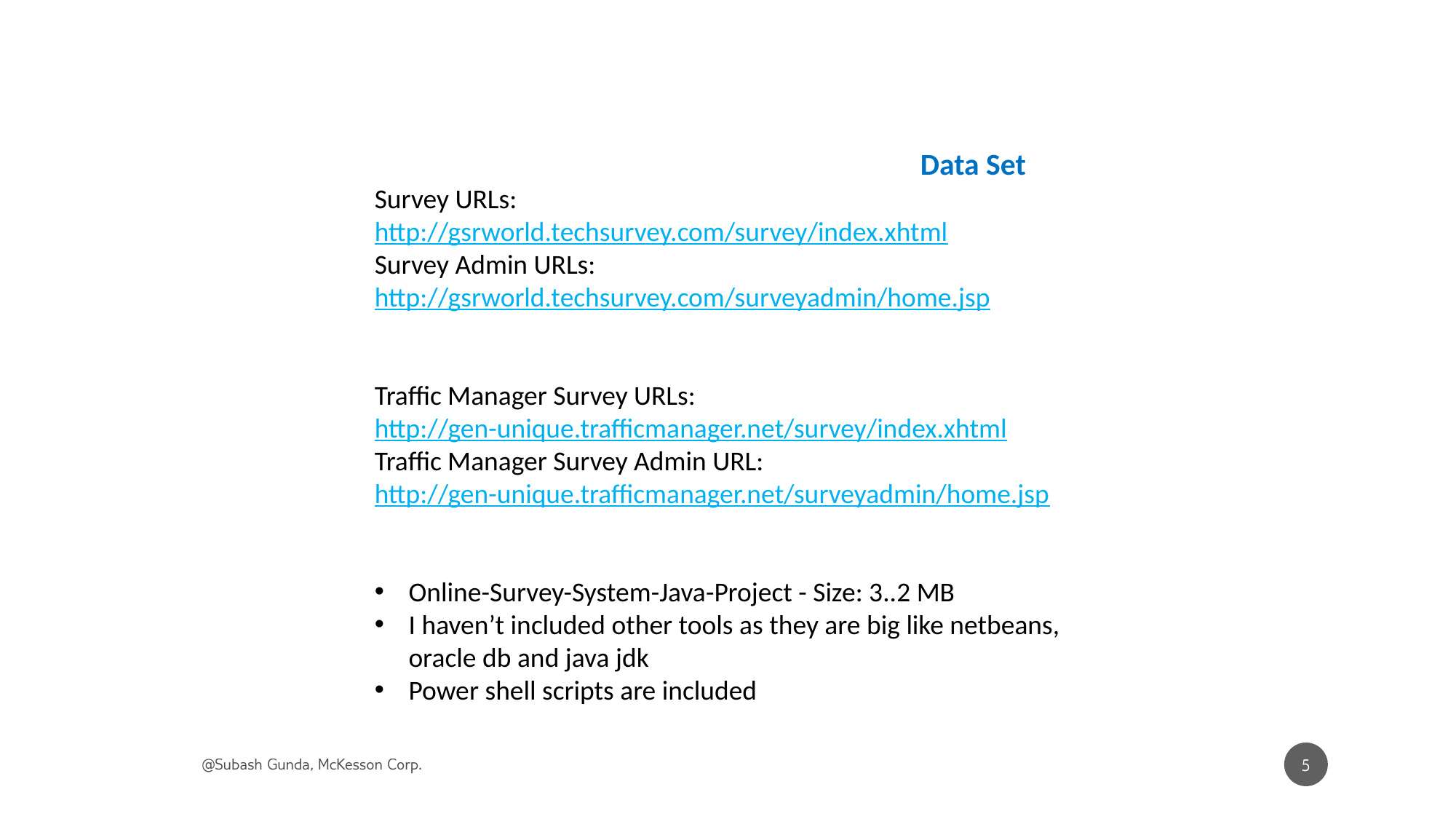

Data Set
Survey URLs: http://gsrworld.techsurvey.com/survey/index.xhtml
Survey Admin URLs: http://gsrworld.techsurvey.com/surveyadmin/home.jsp

Traffic Manager Survey URLs:
http://gen-unique.trafficmanager.net/survey/index.xhtml
Traffic Manager Survey Admin URL:
http://gen-unique.trafficmanager.net/surveyadmin/home.jsp

Online-Survey-System-Java-Project - Size: 3..2 MB
I haven’t included other tools as they are big like netbeans, oracle db and java jdk
Power shell scripts are included

5
@Subash Gunda, McKesson Corp.